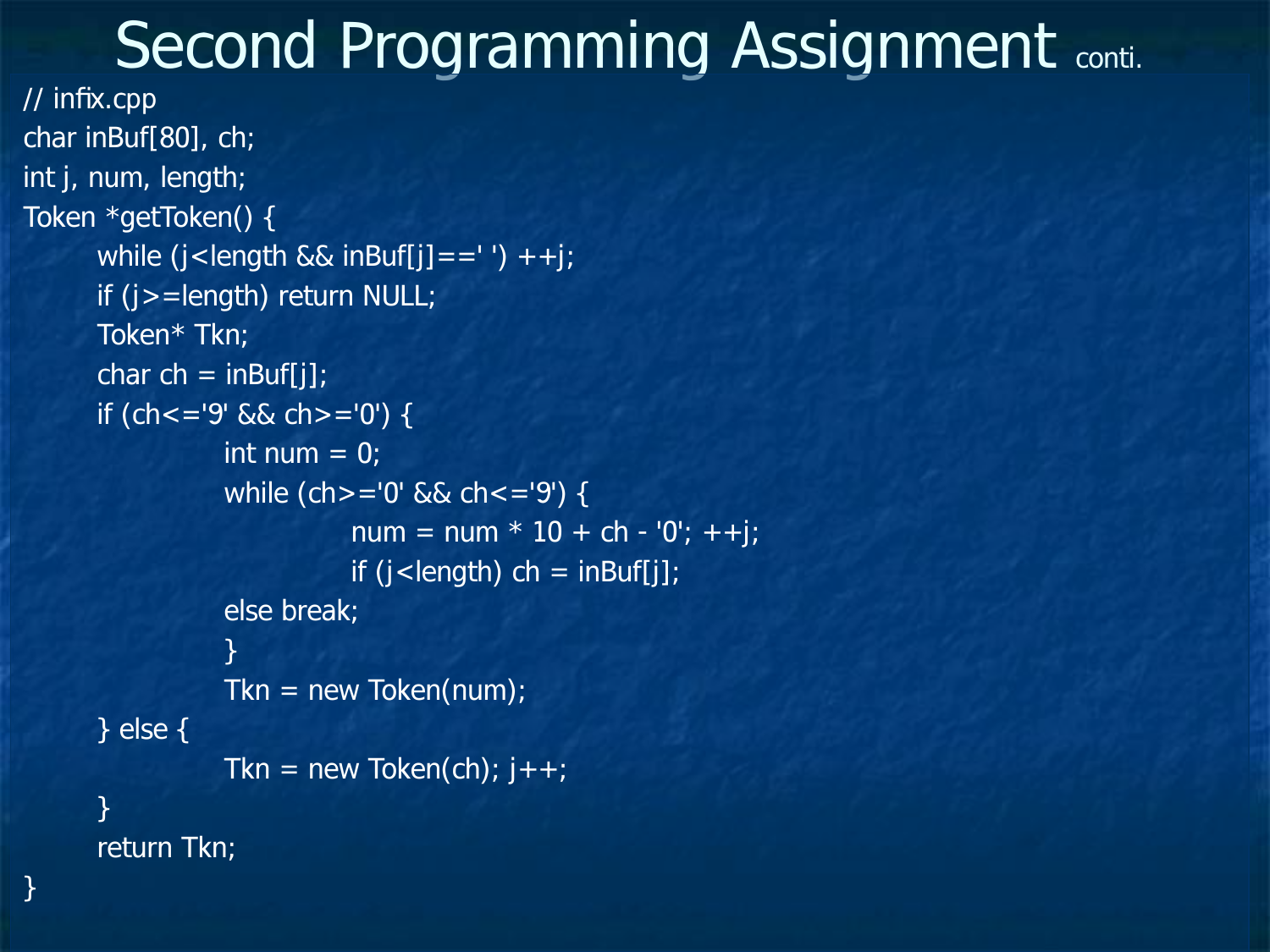

Second Programming Assignment conti.
// infix.cpp
char inBuf[80], ch;
int j, num, length;
Token *getToken() {
	while (j<length && inBuf[j]==' ') ++j;
	if (j>=length) return NULL;
	Token* Tkn;
	char ch = inBuf[j];
	if (ch<='9' && ch>='0') {
		int num = 0;
		while (ch>='0' && ch<='9') {
			num = num * 10 + ch - '0'; ++j;
			if (j<length) ch = inBuf[j];
               	else break;
              	}
		Tkn = new Token(num);
	} else {
		Tkn = new Token(ch); j++;
	}
	return Tkn;
}